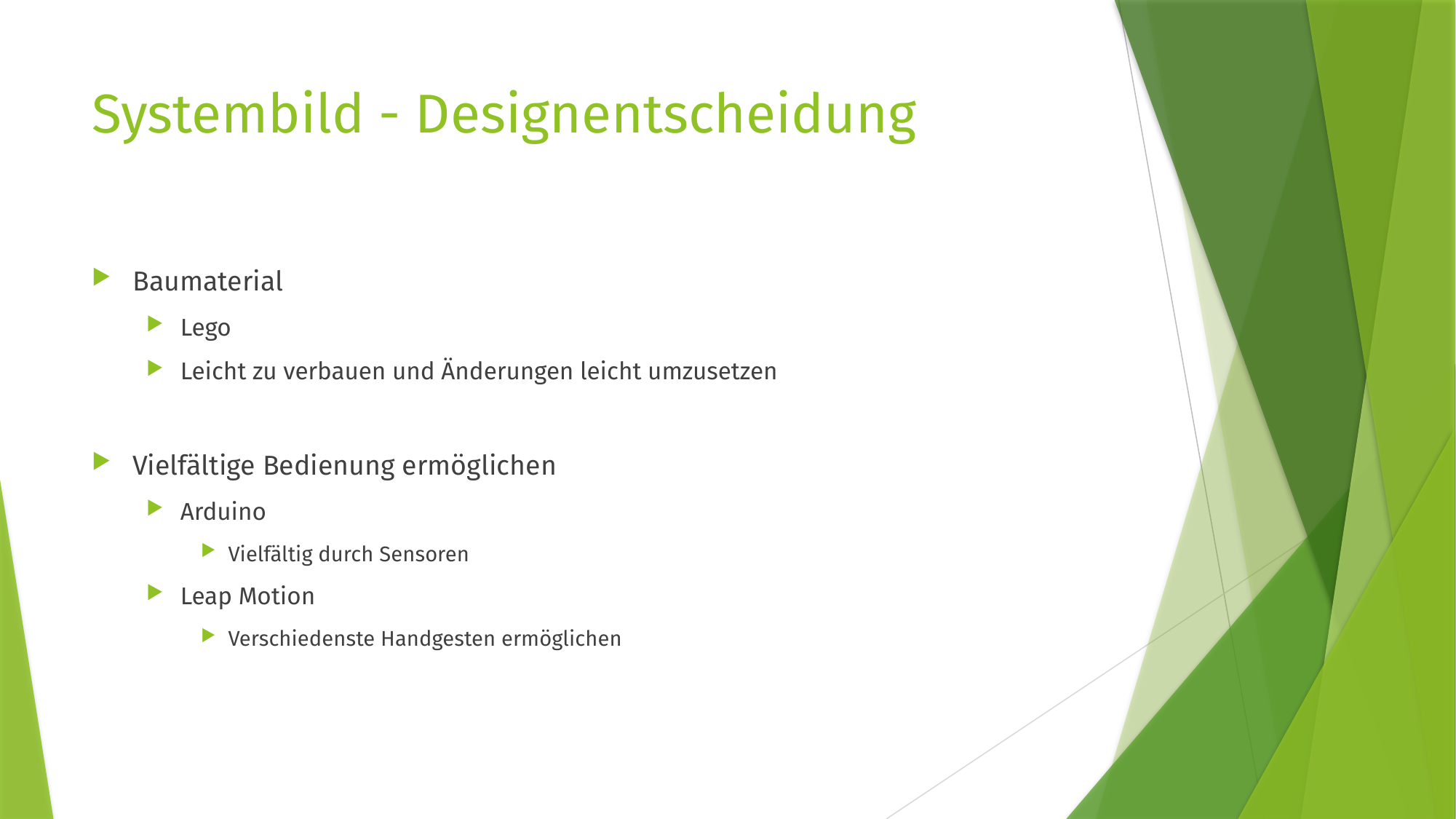

# Systembild - Designentscheidung
Baumaterial
Lego
Leicht zu verbauen und Änderungen leicht umzusetzen

Vielfältige Bedienung ermöglichen
Arduino
Vielfältig durch Sensoren
Leap Motion
Verschiedenste Handgesten ermöglichen